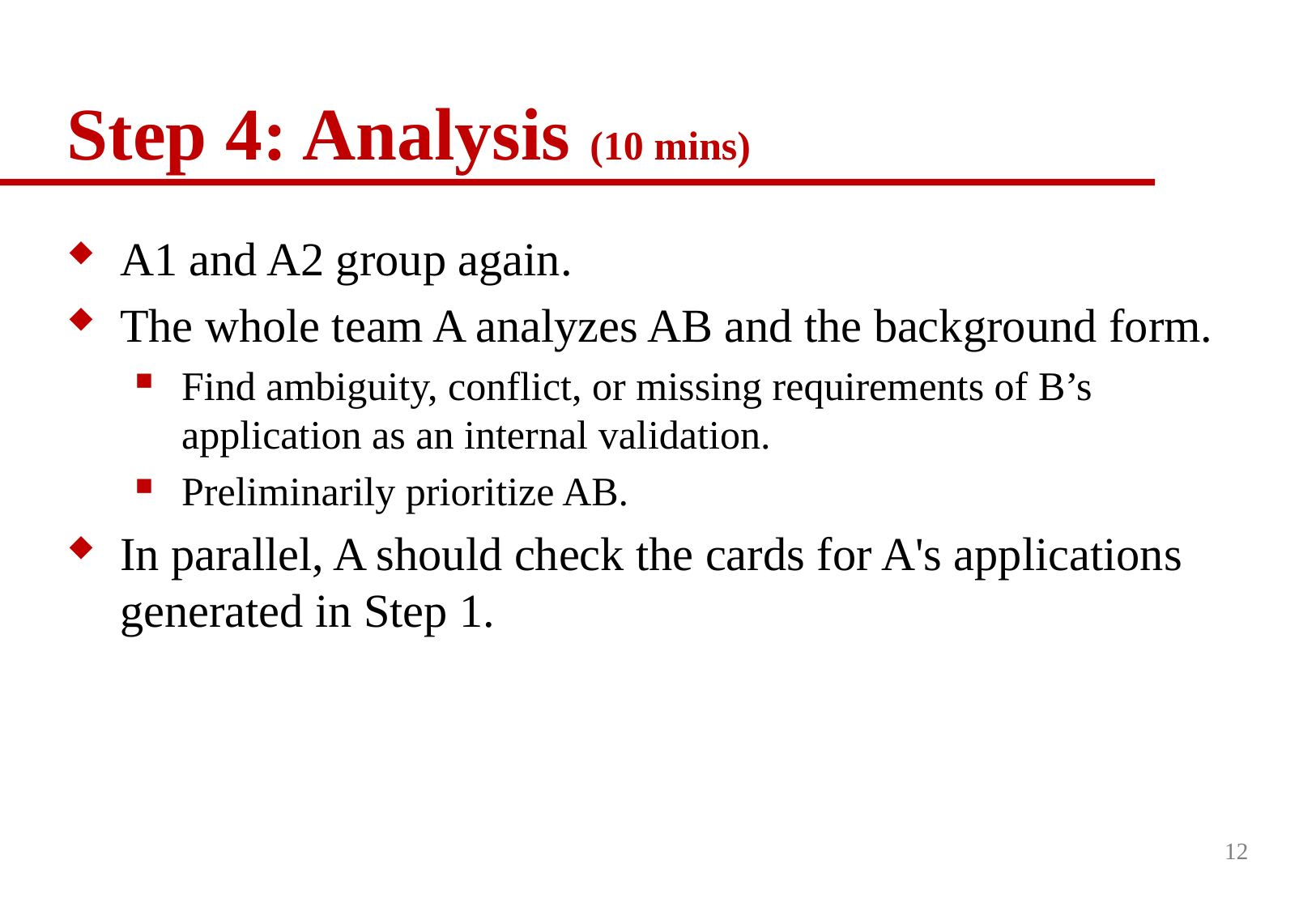

# Step 4: Analysis (10 mins)
A1 and A2 group again.
The whole team A analyzes AB and the background form.
Find ambiguity, conflict, or missing requirements of B’s application as an internal validation.
Preliminarily prioritize AB.
In parallel, A should check the cards for A's applications generated in Step 1.
12